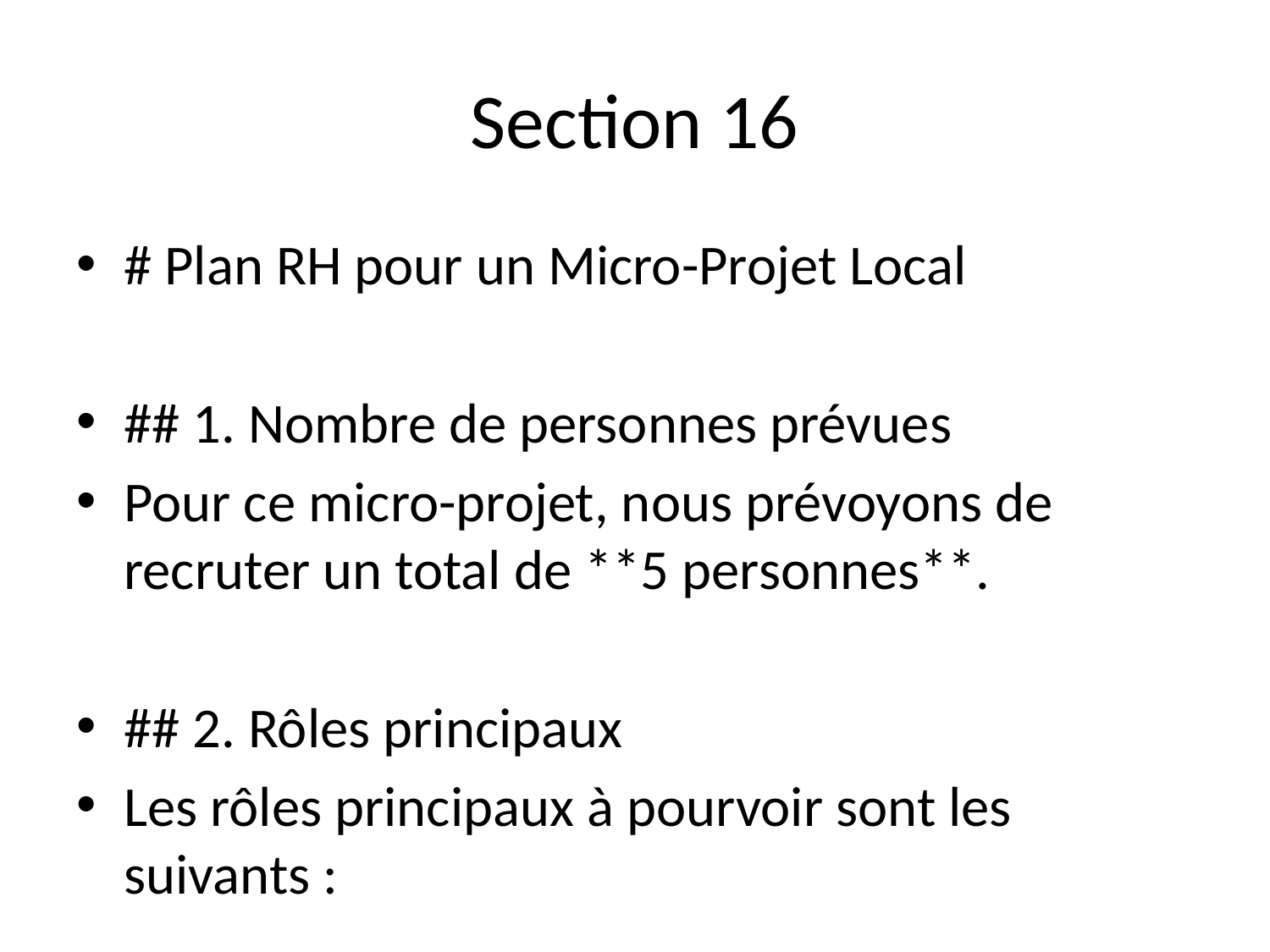

# Section 16
# Plan RH pour un Micro-Projet Local

## 1. Nombre de personnes prévues
Pour ce micro-projet, nous prévoyons de recruter un total de **5 personnes**.

## 2. Rôles principaux
Les rôles principaux à pourvoir sont les suivants :

- **Responsable de Projet** (1 personne)
  - Supervision générale du projet
  - Coordination des équipes
  - Suivi des délais et du budget

- **Chargé de Communication** (1 personne)
  - Élaboration et mise en œuvre de la stratégie de communication
  - Gestion des relations avec les parties prenantes
  - Promotion du projet sur les réseaux sociaux et autres plateformes

- **Technicien Support** (1 personne)
  - Assistance technique pour les activités du projet
  - Formation des utilisateurs finaux
  - Maintenance des équipements et outils utilisés

- **Assistant Administratif** (1 personne)
  - Gestion administrative et logistique
  - Suivi des documents et des rapports
  - Soutien aux équipes dans l'organisation des événements

- **Bénévole/Formateur** (1 pers